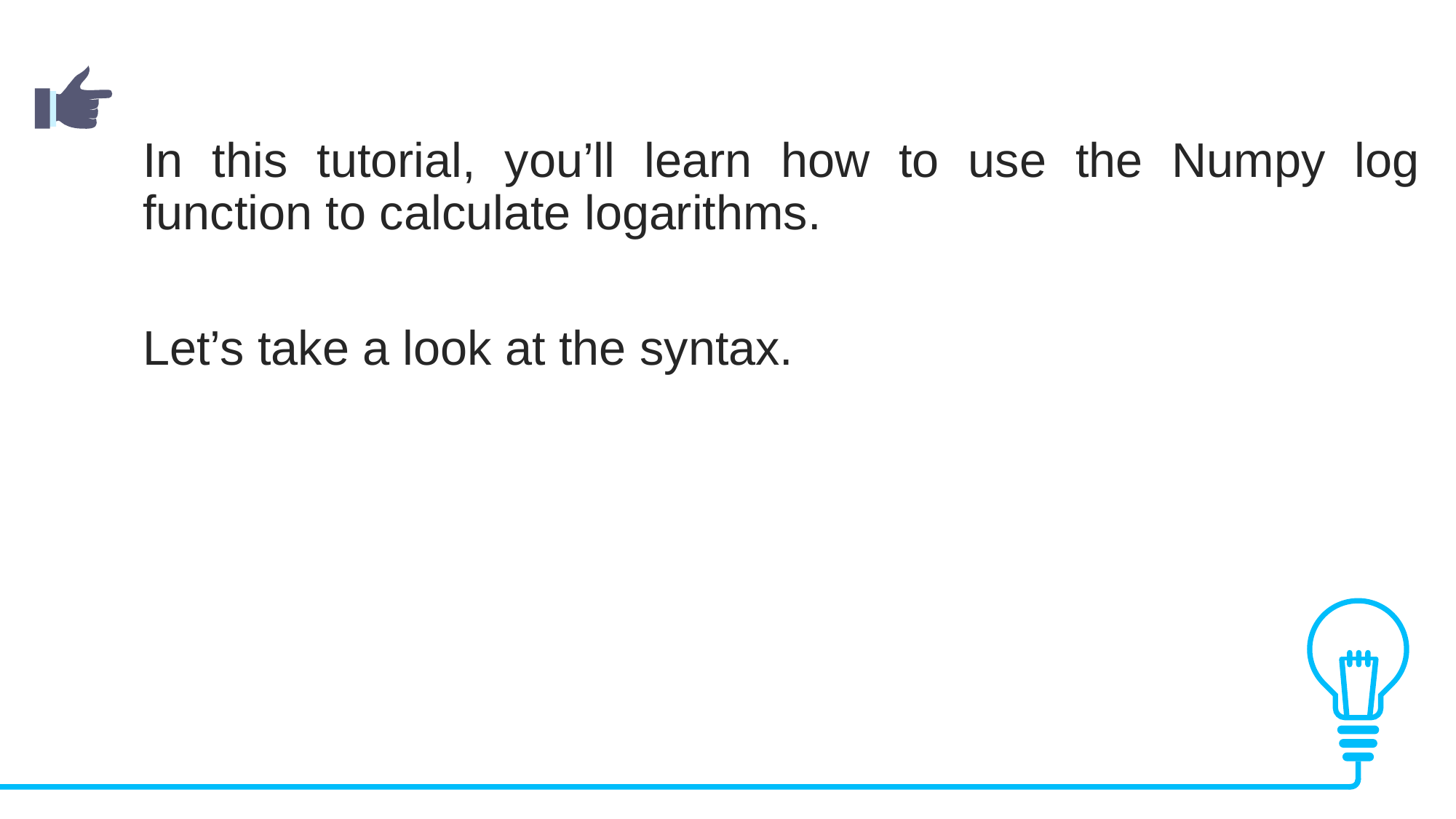

In this tutorial, you’ll learn how to use the Numpy log function to calculate logarithms.

Let’s take a look at the syntax.